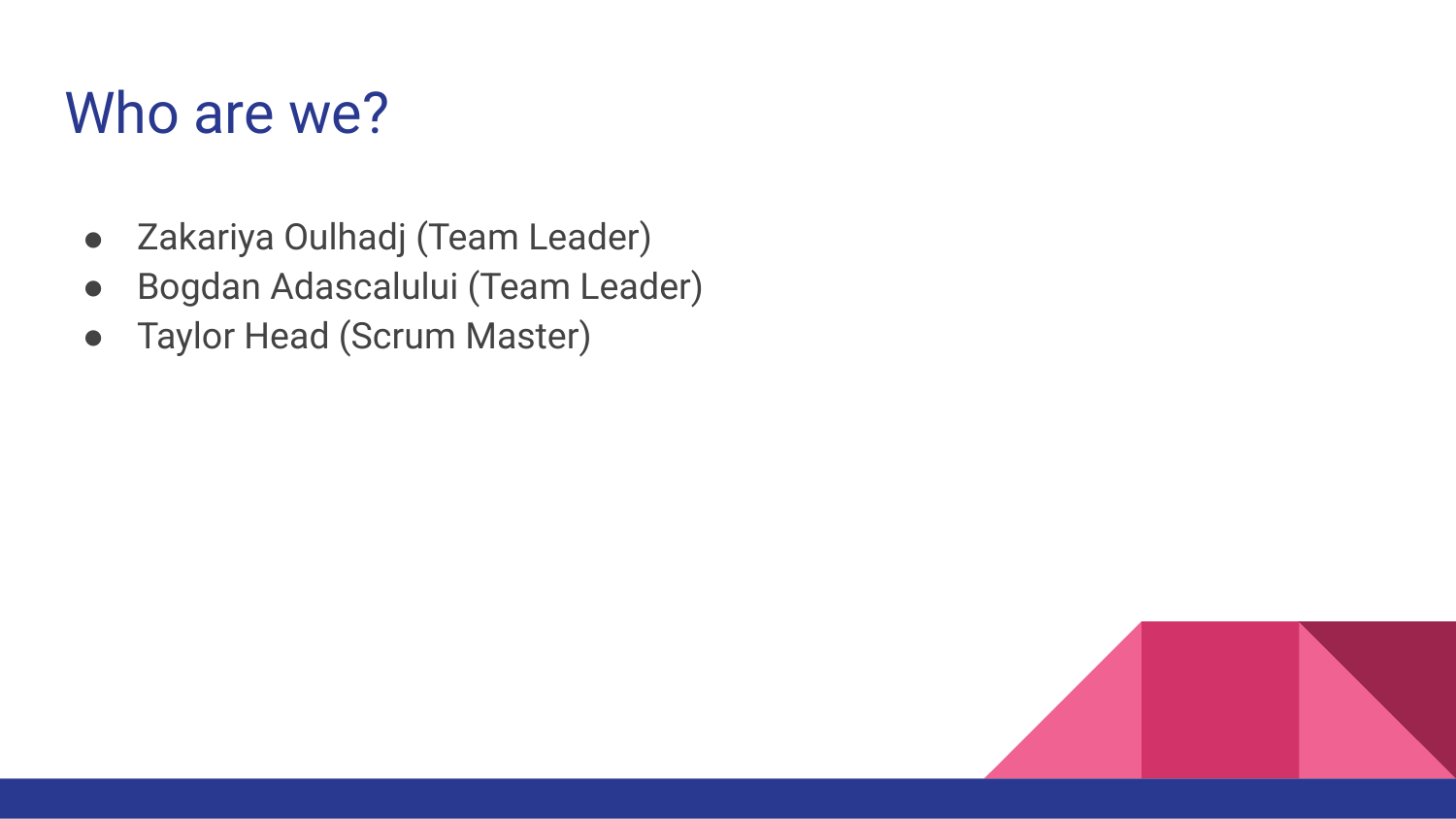

# Who are we?
Zakariya Oulhadj (Team Leader)
Bogdan Adascalului (Team Leader)
Taylor Head (Scrum Master)